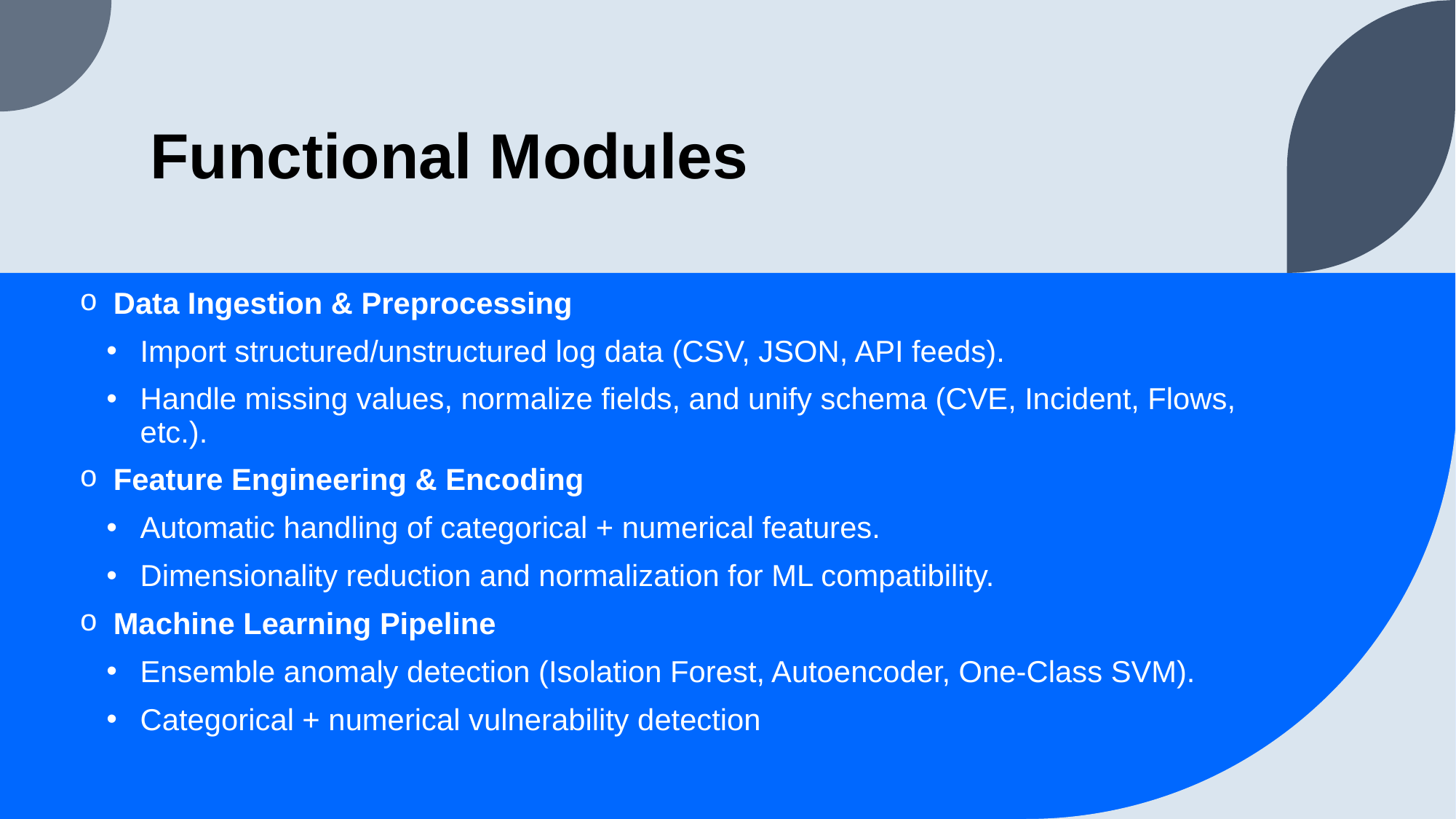

# Functional Modules
Data Ingestion & Preprocessing
Import structured/unstructured log data (CSV, JSON, API feeds).
Handle missing values, normalize fields, and unify schema (CVE, Incident, Flows, etc.).
Feature Engineering & Encoding
Automatic handling of categorical + numerical features.
Dimensionality reduction and normalization for ML compatibility.
Machine Learning Pipeline
Ensemble anomaly detection (Isolation Forest, Autoencoder, One-Class SVM).
Categorical + numerical vulnerability detection